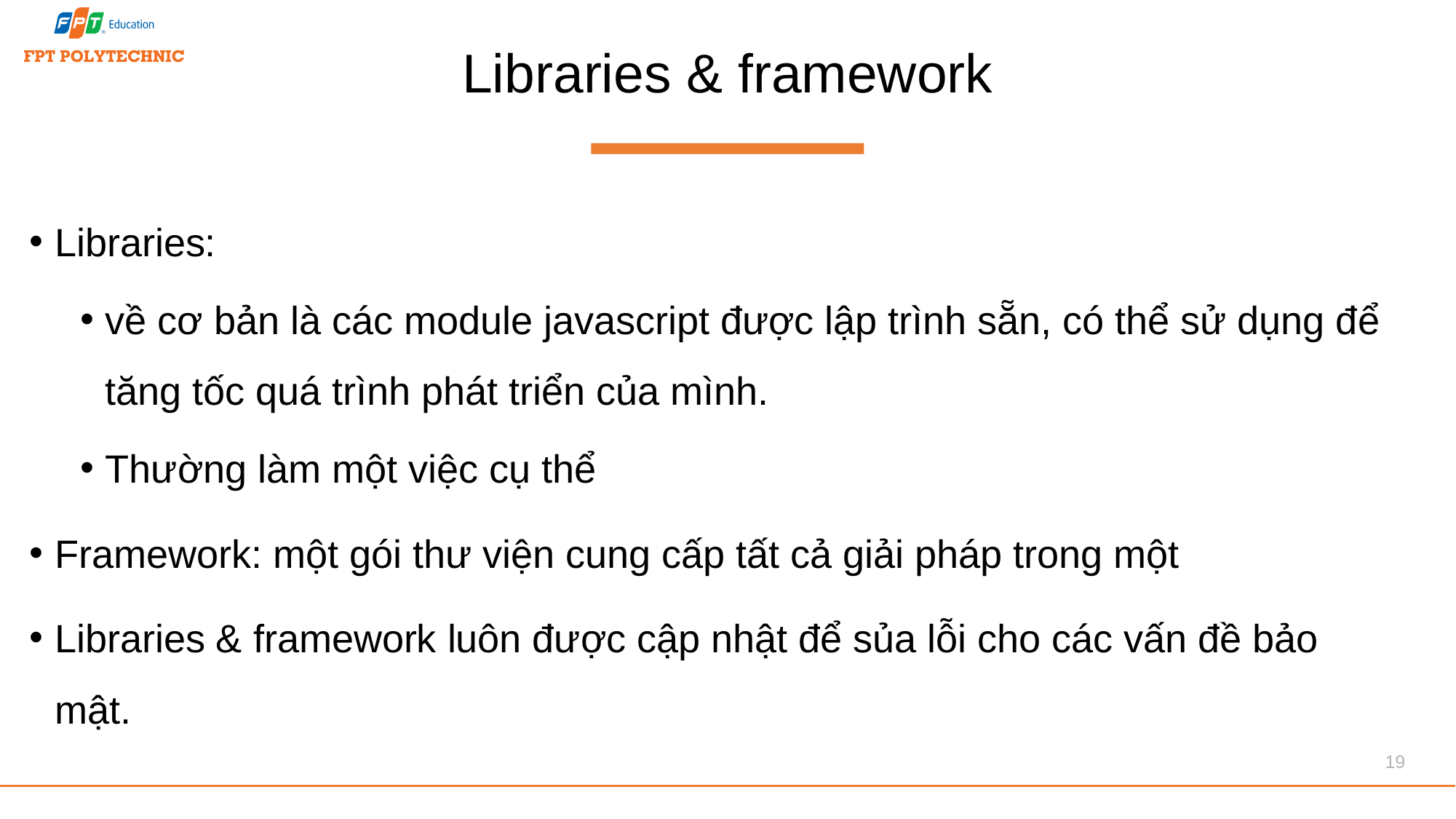

# Libraries & framework
Libraries:
về cơ bản là các module javascript được lập trình sẵn, có thể sử dụng để tăng tốc quá trình phát triển của mình.
Thường làm một việc cụ thể
Framework: một gói thư viện cung cấp tất cả giải pháp trong một
Libraries & framework luôn được cập nhật để sủa lỗi cho các vấn đề bảo mật.
19